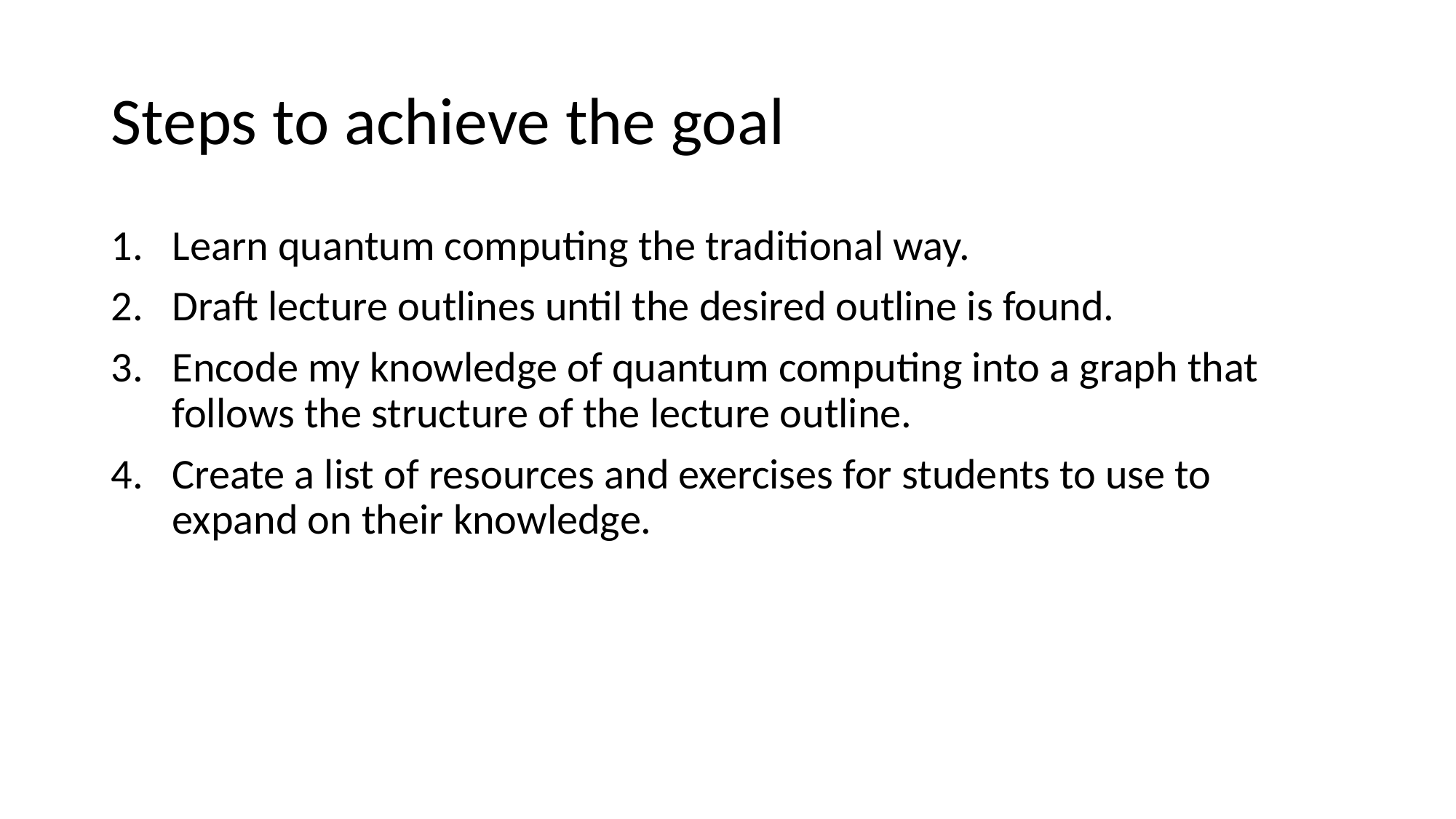

# Steps to achieve the goal
Learn quantum computing the traditional way.
Draft lecture outlines until the desired outline is found.
Encode my knowledge of quantum computing into a graph that follows the structure of the lecture outline.
Create a list of resources and exercises for students to use to expand on their knowledge.